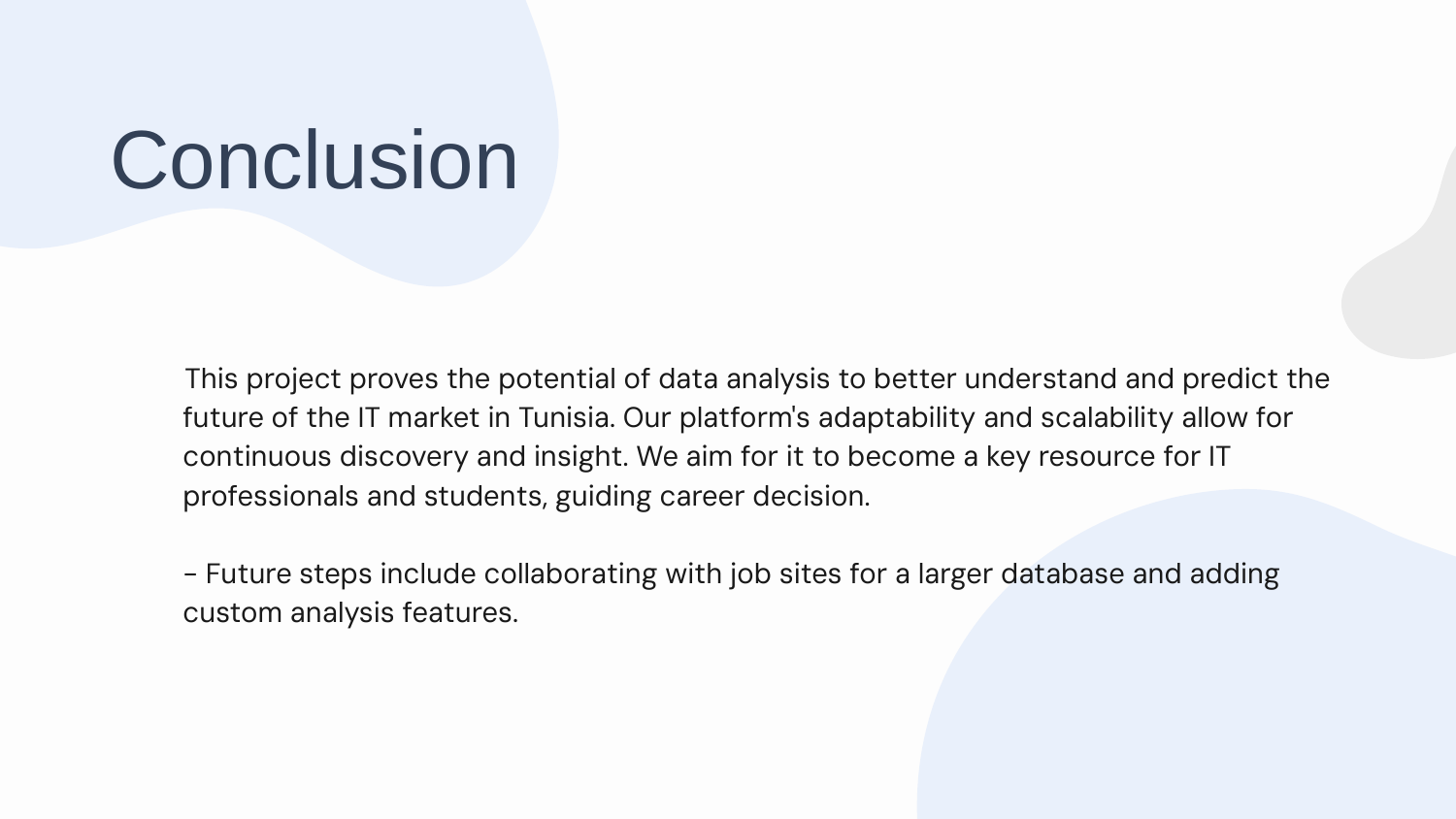

# Conclusion

       This project proves the potential of data analysis to better understand and predict the future of the IT market in Tunisia. Our platform's adaptability and scalability allow for continuous discovery and insight. We aim for it to become a key resource for IT professionals and students, guiding career decision.

	- Future steps include collaborating with job sites for a larger database and adding custom analysis features.